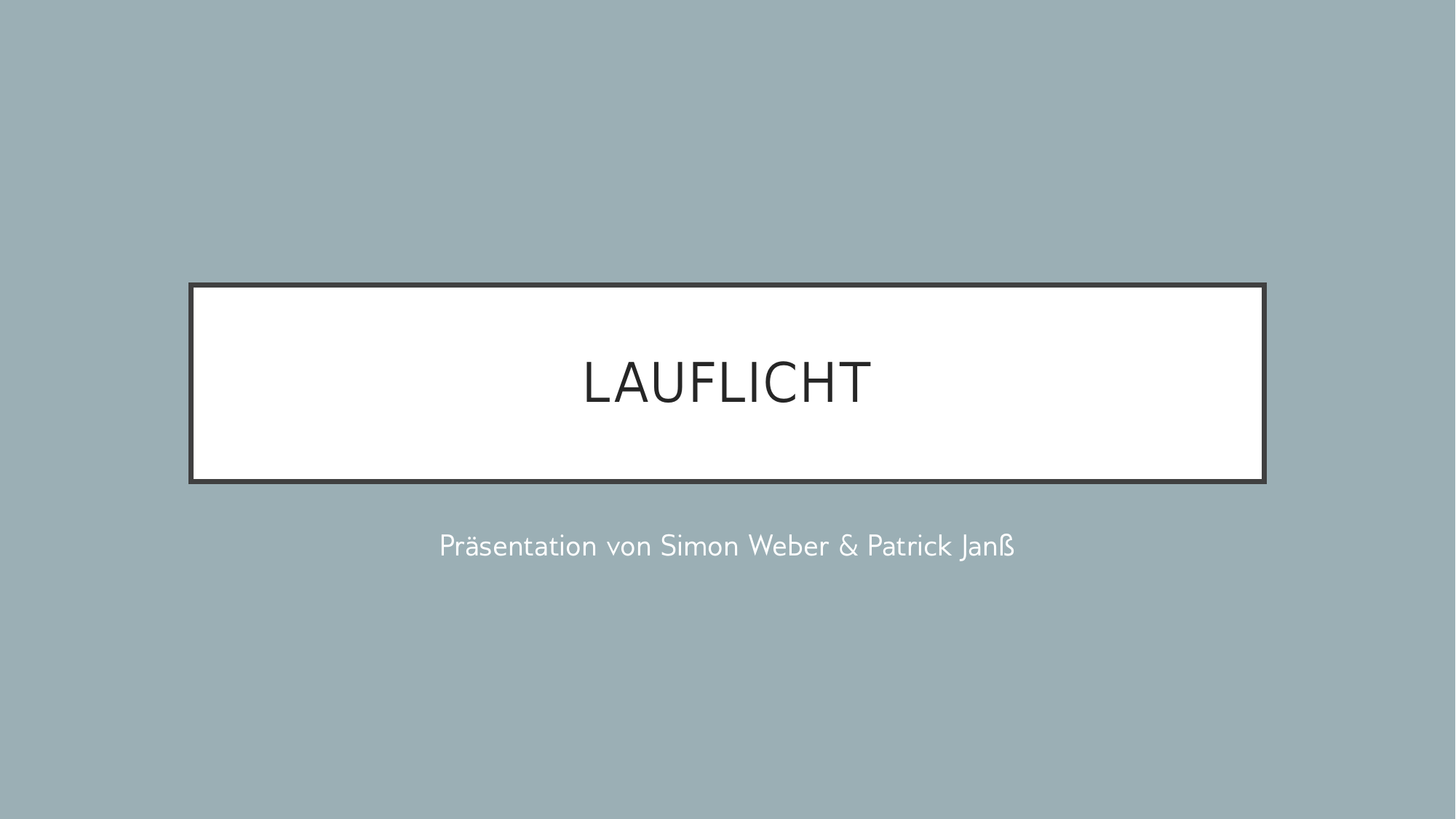

# Lauflicht
Präsentation von Simon Weber & Patrick Janß